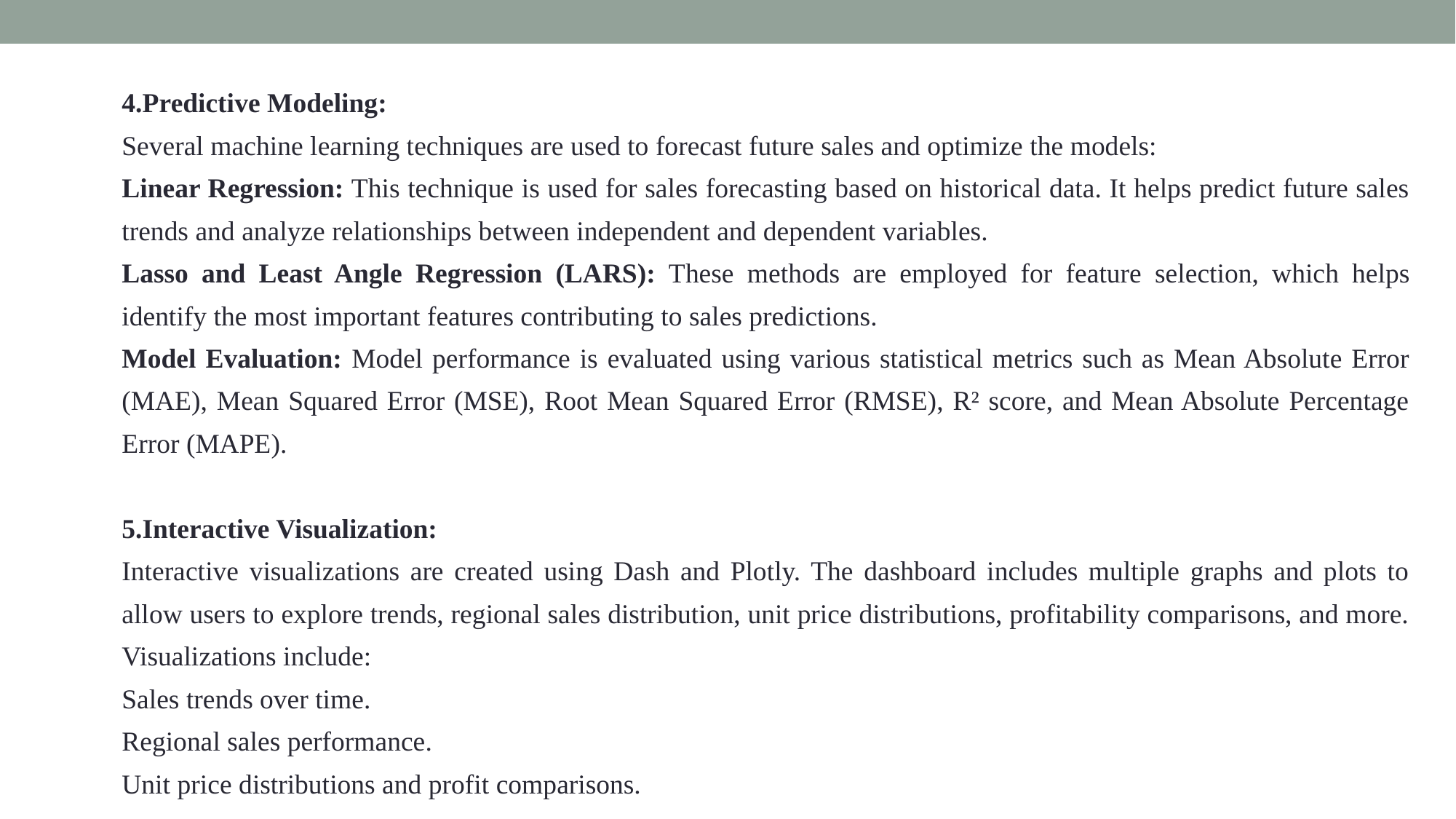

4.Predictive Modeling:
Several machine learning techniques are used to forecast future sales and optimize the models:
Linear Regression: This technique is used for sales forecasting based on historical data. It helps predict future sales trends and analyze relationships between independent and dependent variables.
Lasso and Least Angle Regression (LARS): These methods are employed for feature selection, which helps identify the most important features contributing to sales predictions.
Model Evaluation: Model performance is evaluated using various statistical metrics such as Mean Absolute Error (MAE), Mean Squared Error (MSE), Root Mean Squared Error (RMSE), R² score, and Mean Absolute Percentage Error (MAPE).

5.Interactive Visualization:
Interactive visualizations are created using Dash and Plotly. The dashboard includes multiple graphs and plots to allow users to explore trends, regional sales distribution, unit price distributions, profitability comparisons, and more. Visualizations include:
Sales trends over time.
Regional sales performance.
Unit price distributions and profit comparisons.